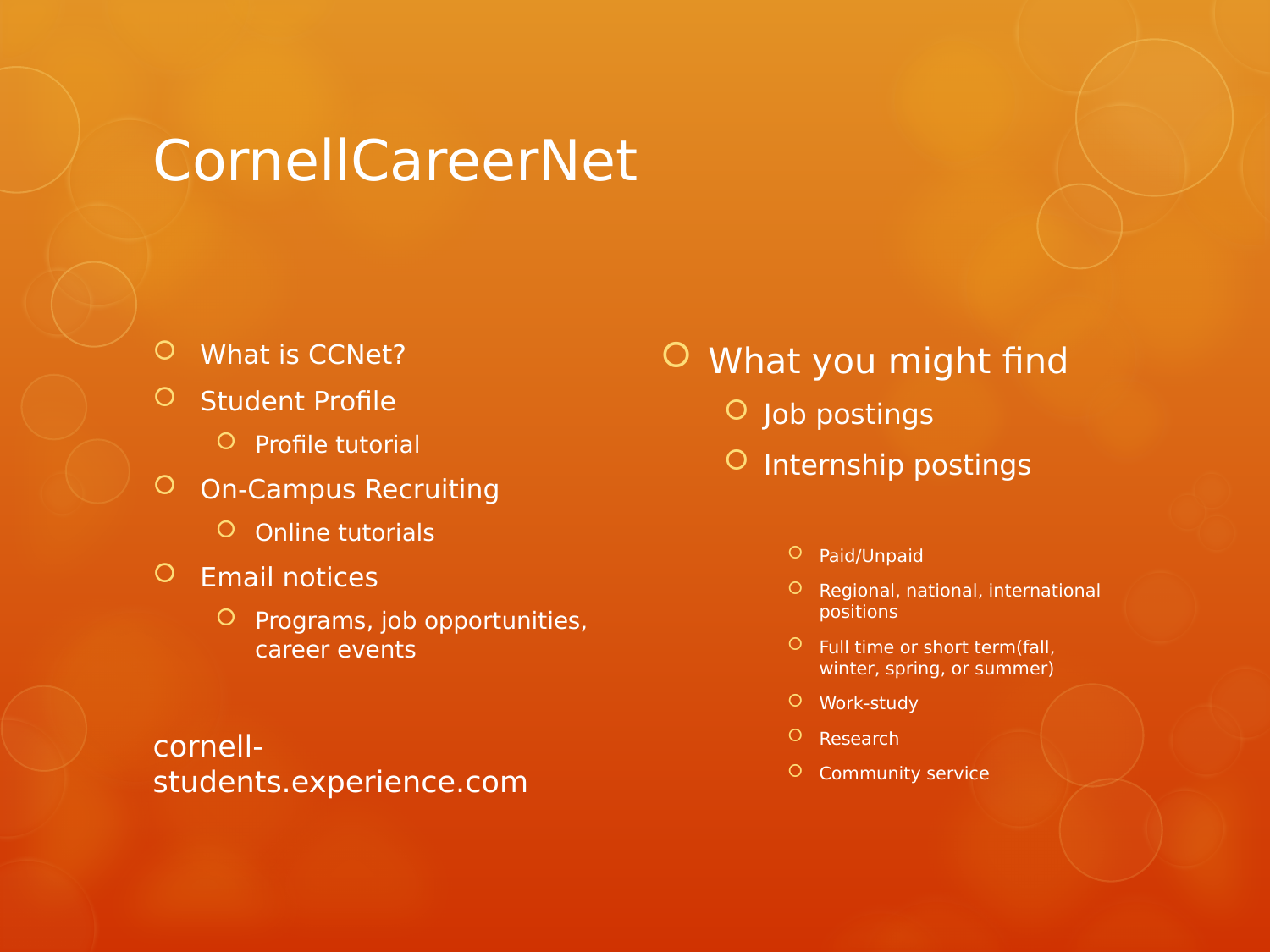

# CornellCareerNet
What is CCNet?
Student Profile
Profile tutorial
On-Campus Recruiting
Online tutorials
Email notices
Programs, job opportunities, career events

cornell-students.experience.com

What you might find
Job postings
Internship postings

Paid/Unpaid
Regional, national, international positions
Full time or short term(fall, winter, spring, or summer)
Work-study
Research
Community service